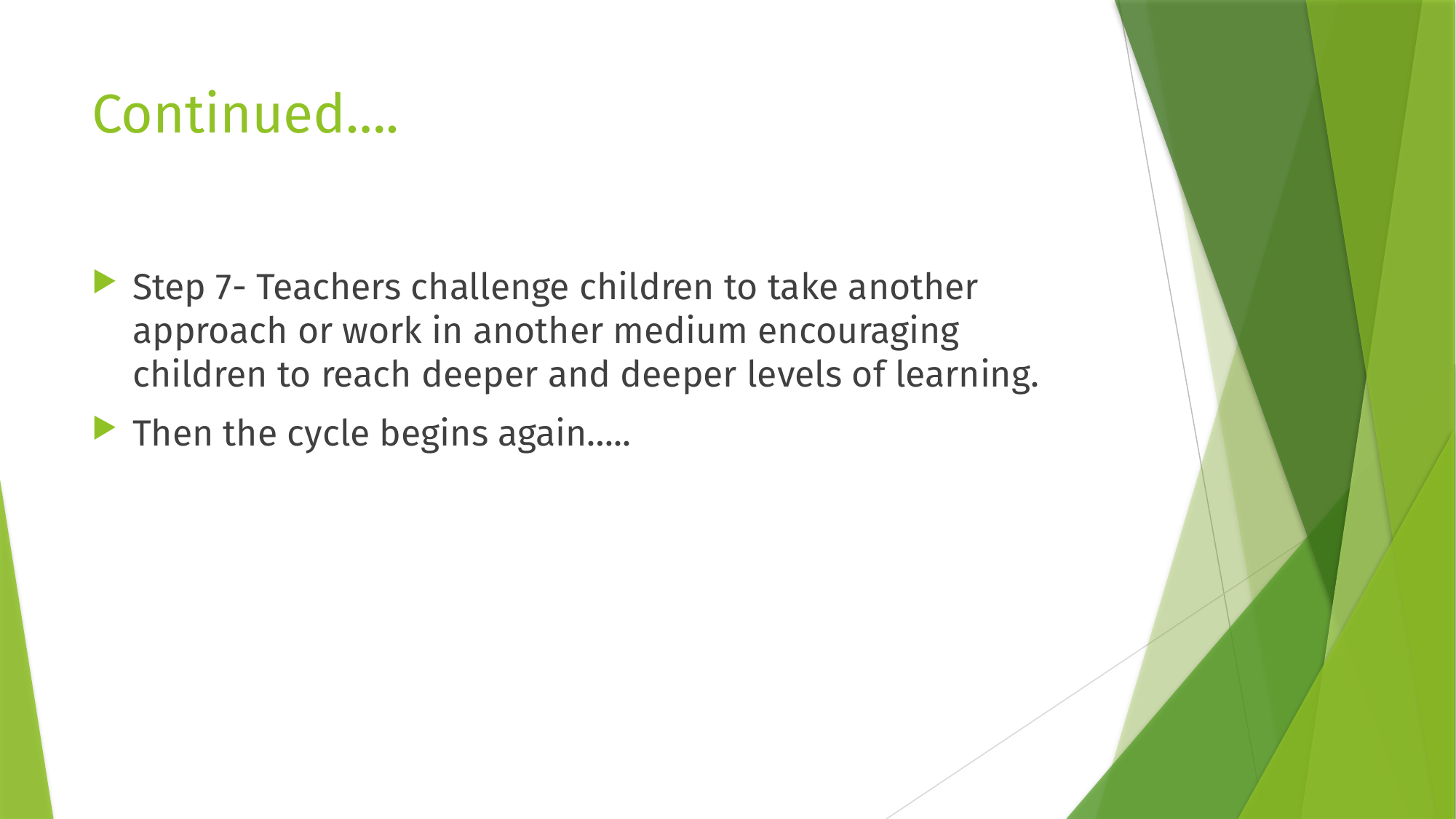

# Continued….
Step 7- Teachers challenge children to take another approach or work in another medium encouraging children to reach deeper and deeper levels of learning.
Then the cycle begins again…..